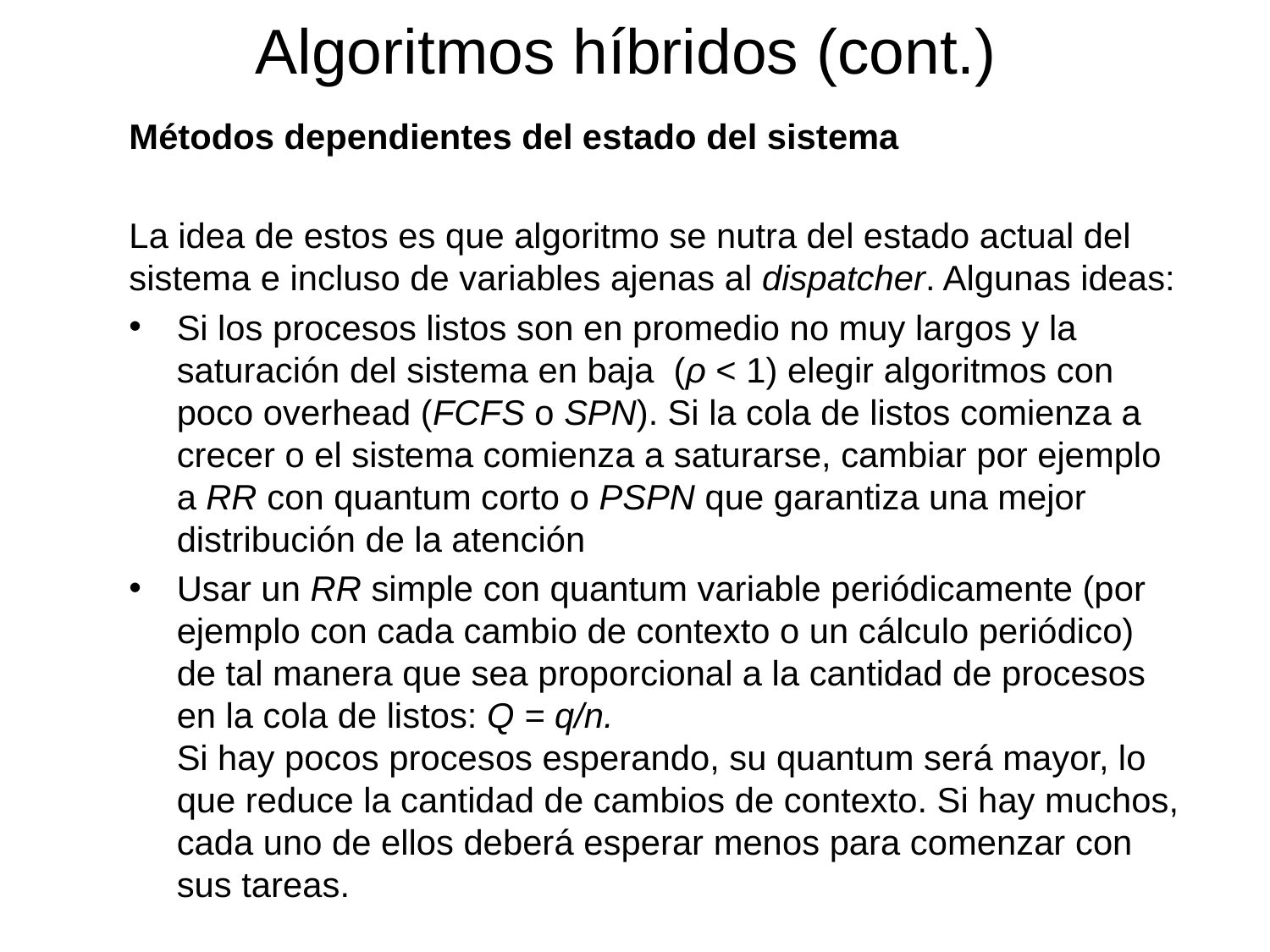

# Algoritmos híbridos (cont.)
Métodos dependientes del estado del sistema

La idea de estos es que algoritmo se nutra del estado actual del sistema e incluso de variables ajenas al dispatcher. Algunas ideas:
Si los procesos listos son en promedio no muy largos y la saturación del sistema en baja  (ρ < 1) elegir algoritmos con poco overhead (FCFS o SPN). Si la cola de listos comienza a crecer o el sistema comienza a saturarse, cambiar por ejemplo a RR con quantum corto o PSPN que garantiza una mejor distribución de la atención
Usar un RR simple con quantum variable periódicamente (por ejemplo con cada cambio de contexto o un cálculo periódico) de tal manera que sea proporcional a la cantidad de procesos en la cola de listos: Q = q/n.
Si hay pocos procesos esperando, su quantum será mayor, lo que reduce la cantidad de cambios de contexto. Si hay muchos, cada uno de ellos deberá esperar menos para comenzar con sus tareas.